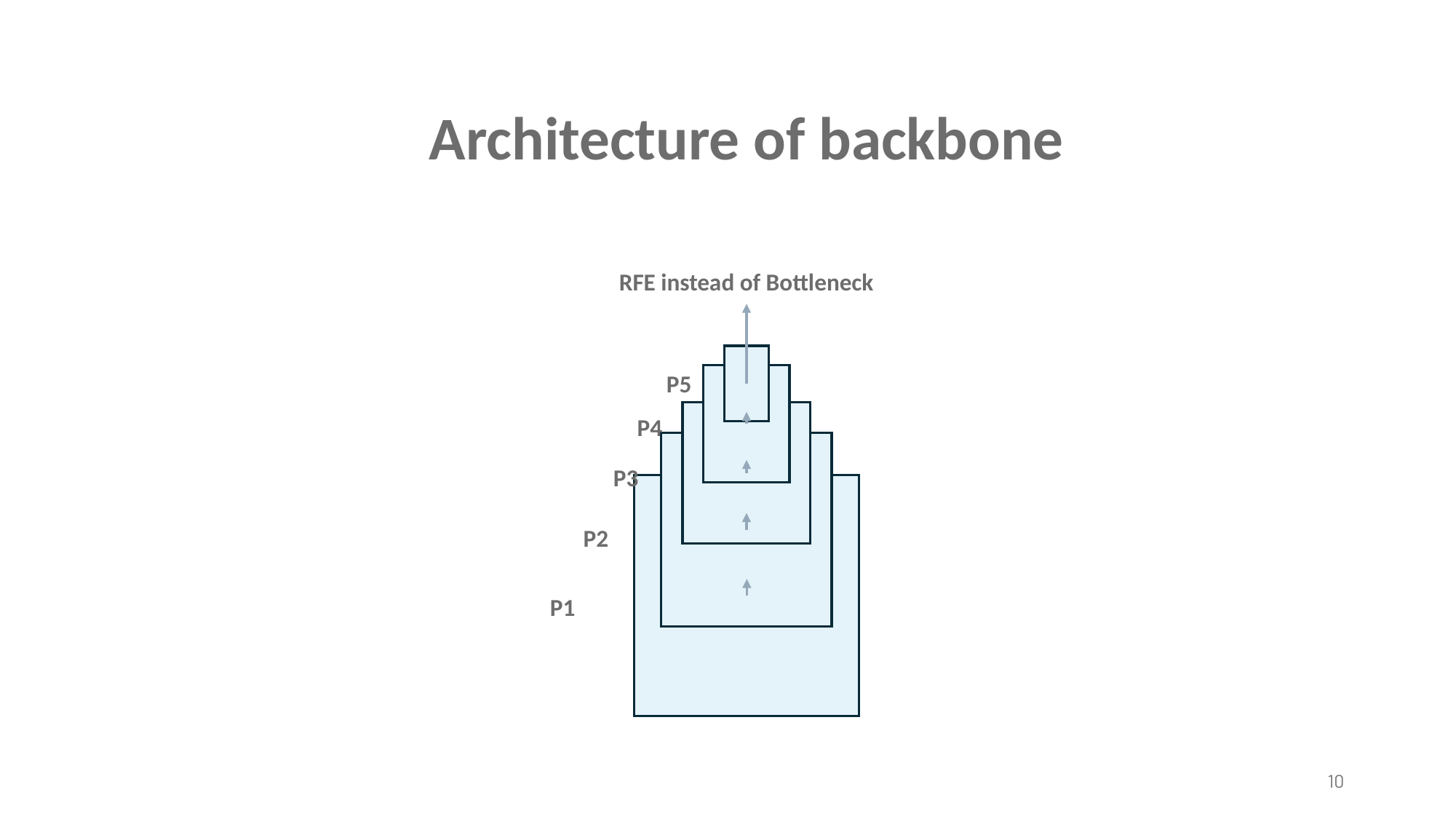

Architecture of backbone
RFE instead of Bottleneck

P5

P4

P3
P2
P1

10